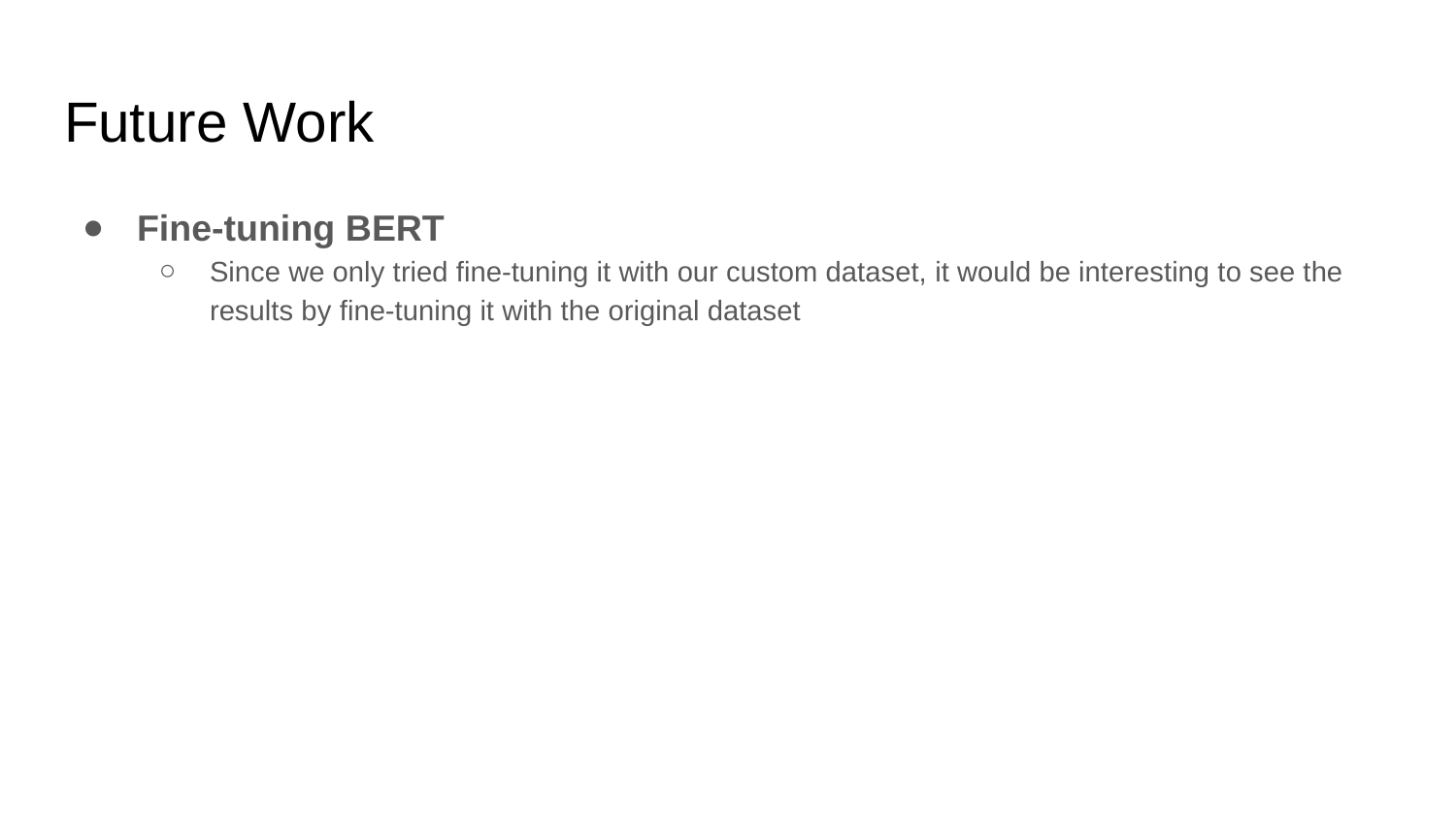

# Future Work
Fine-tuning BERT
Since we only tried fine-tuning it with our custom dataset, it would be interesting to see the results by fine-tuning it with the original dataset